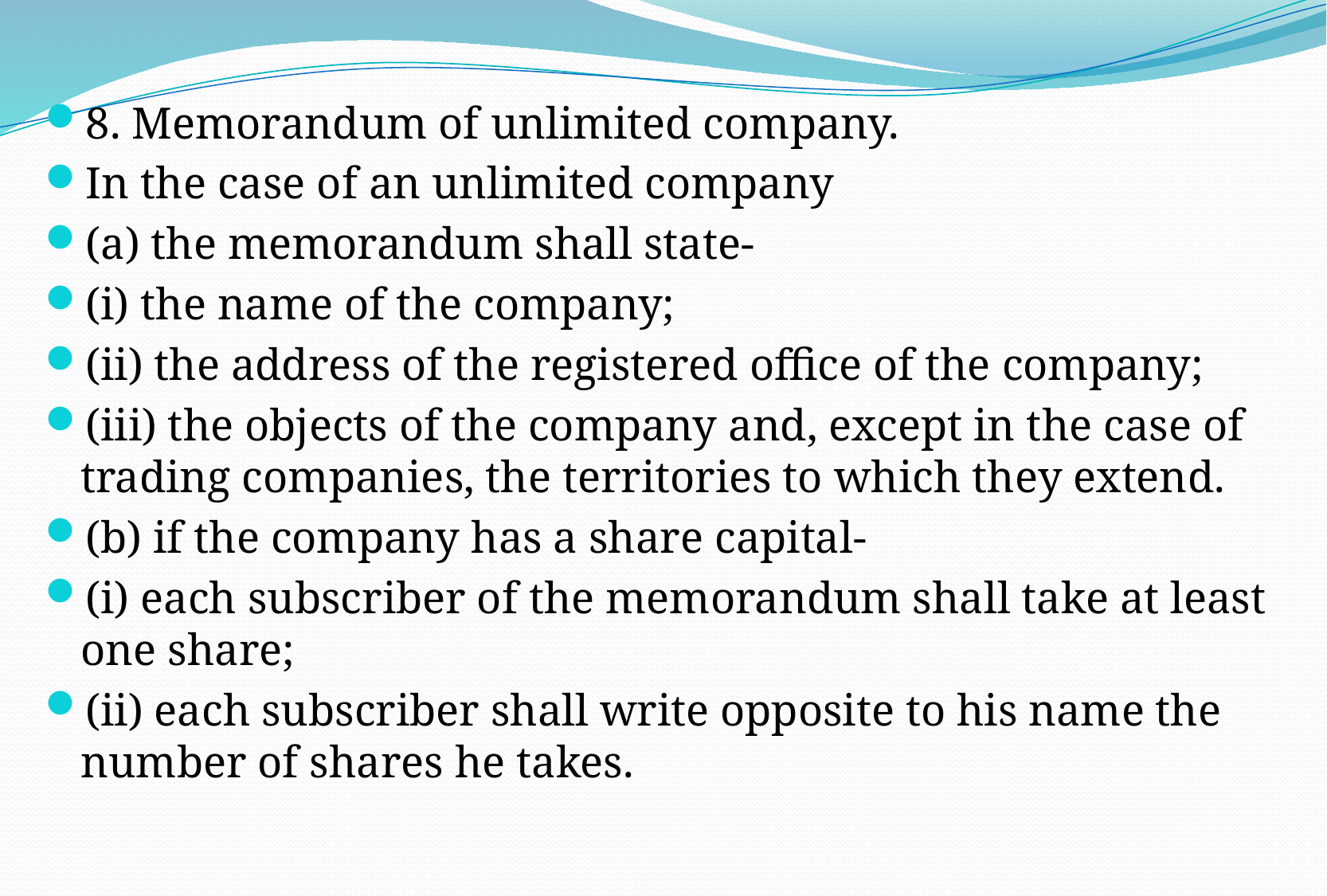

#
8. Memorandum of unlimited company.
In the case of an unlimited company
(a) the memorandum shall state-
(i) the name of the company;
(ii) the address of the registered office of the company;
(iii) the objects of the company and, except in the case of trading companies, the territories to which they extend.
(b) if the company has a share capital-
(i) each subscriber of the memorandum shall take at least one share;
(ii) each subscriber shall write opposite to his name the number of shares he takes.